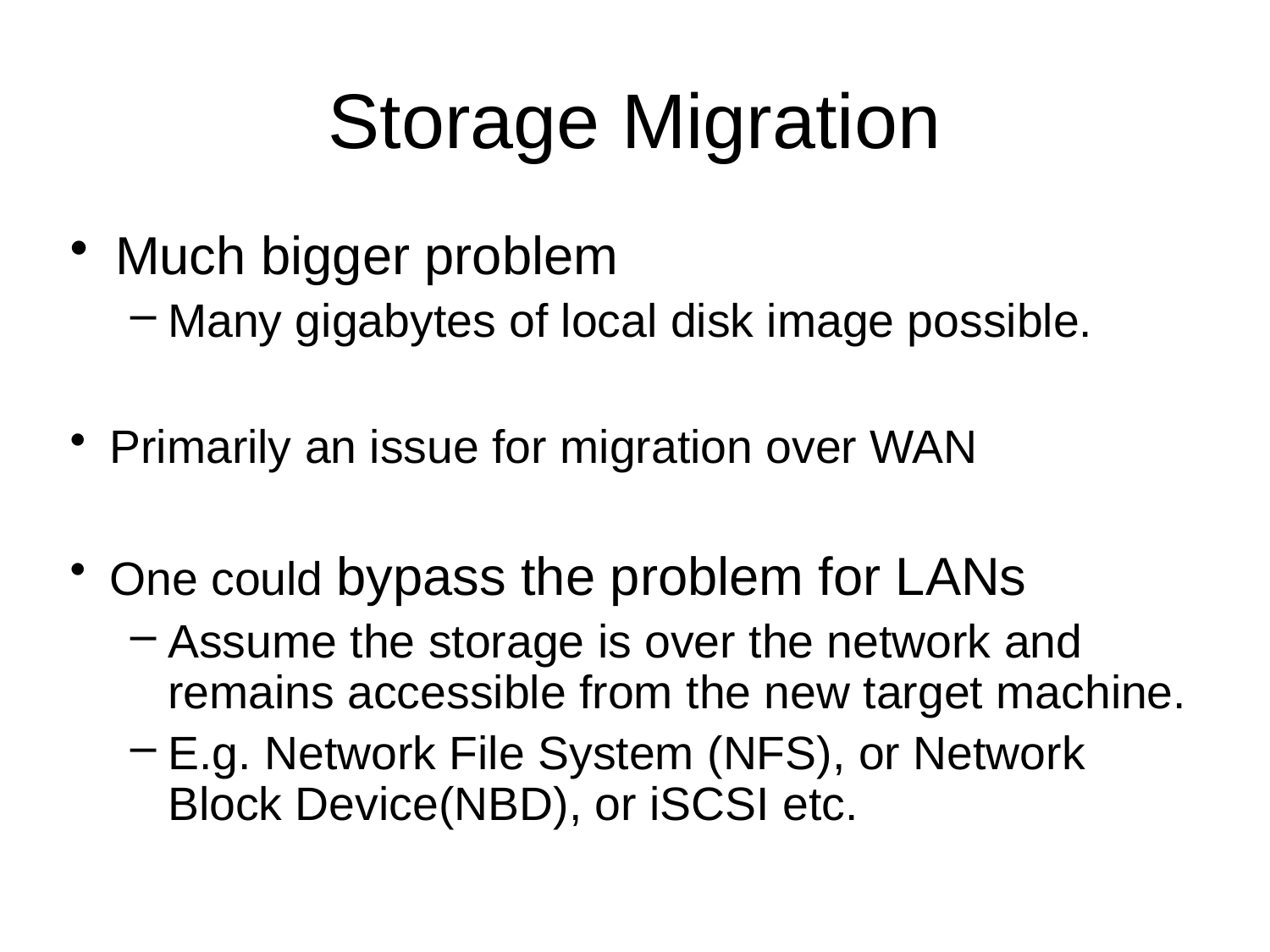

# Storage Migration
Much bigger problem
Many gigabytes of local disk image possible.

Primarily an issue for migration over WAN

One could bypass the problem for LANs
Assume the storage is over the network and remains accessible from the new target machine.
E.g. Network File System (NFS), or Network Block Device(NBD), or iSCSI etc.